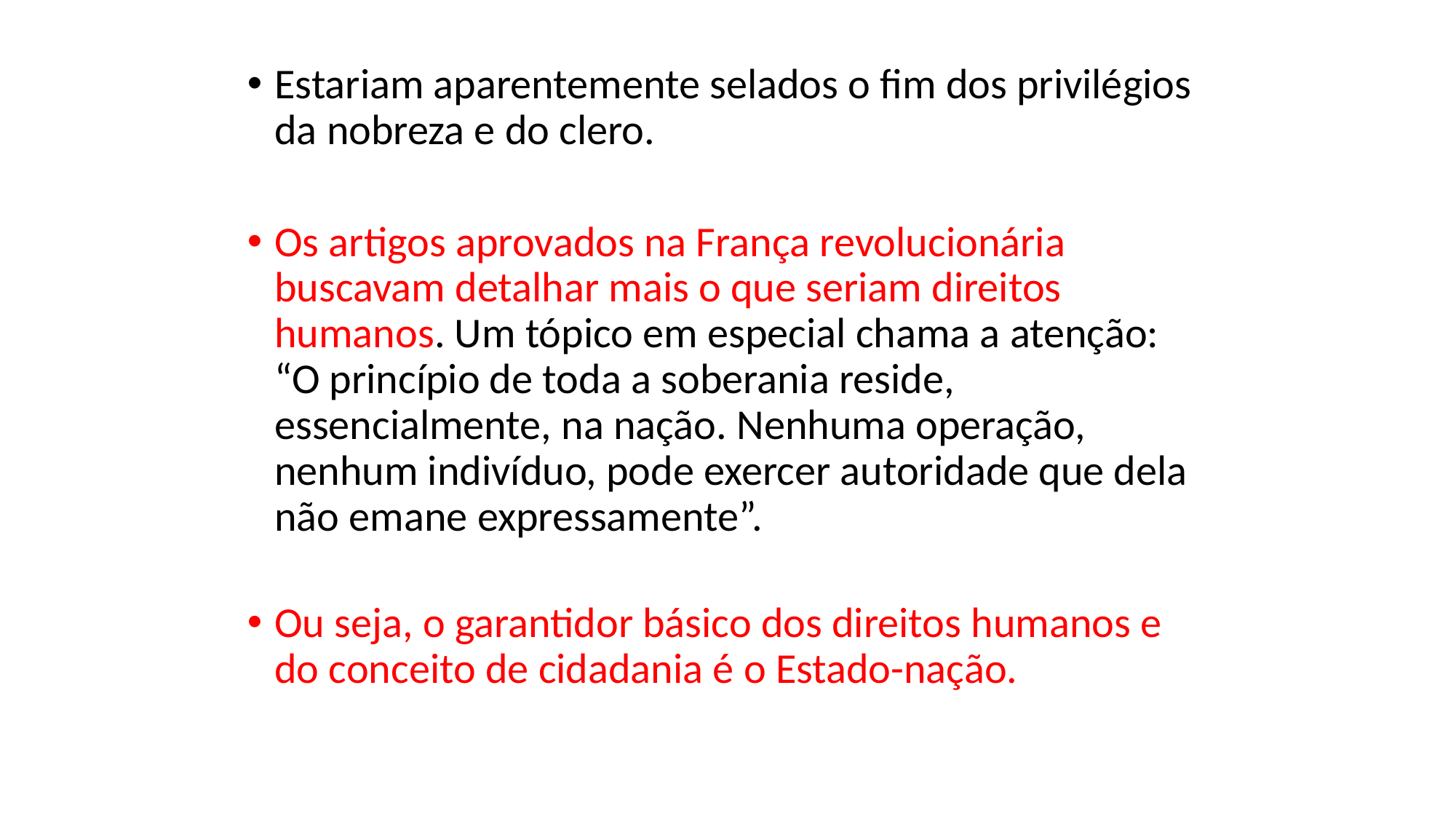

Estariam aparentemente selados o fim dos privilégios da nobreza e do clero.
Os artigos aprovados na França revolucionária buscavam detalhar mais o que seriam direitos humanos. Um tópico em especial chama a atenção: “O princípio de toda a soberania reside, essencialmente, na nação. Nenhuma operação, nenhum indivíduo, pode exercer autoridade que dela não emane expressamente”.
Ou seja, o garantidor básico dos direitos humanos e do conceito de cidadania é o Estado-nação.